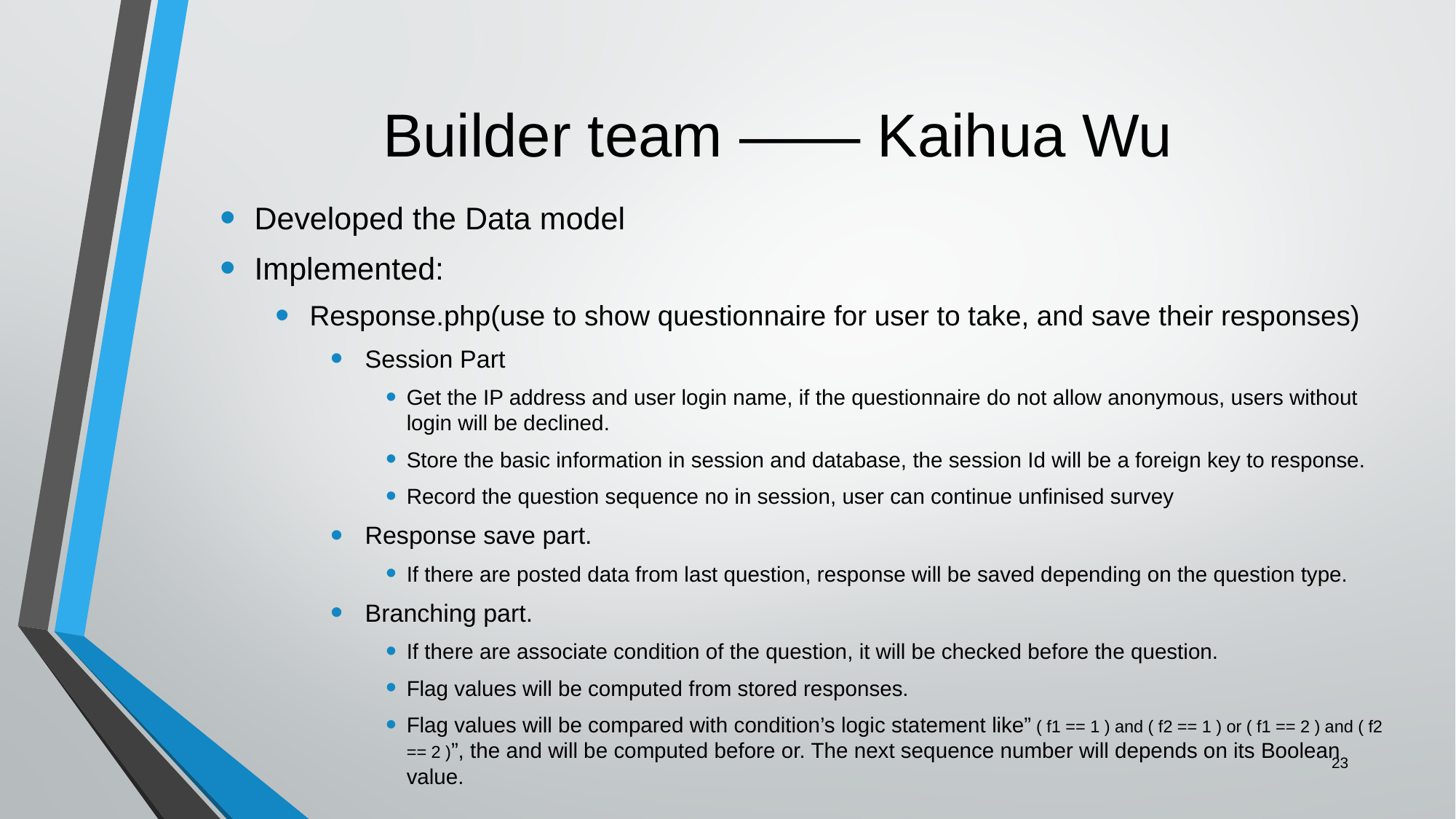

# Builder team —— Kaihua Wu
Developed the Data model
Implemented:
Response.php(use to show questionnaire for user to take, and save their responses)
Session Part
Get the IP address and user login name, if the questionnaire do not allow anonymous, users without login will be declined.
Store the basic information in session and database, the session Id will be a foreign key to response.
Record the question sequence no in session, user can continue unfinised survey
Response save part.
If there are posted data from last question, response will be saved depending on the question type.
Branching part.
If there are associate condition of the question, it will be checked before the question.
Flag values will be computed from stored responses.
Flag values will be compared with condition’s logic statement like” ( f1 == 1 ) and ( f2 == 1 ) or ( f1 == 2 ) and ( f2 == 2 )”, the and will be computed before or. The next sequence number will depends on its Boolean value.

23